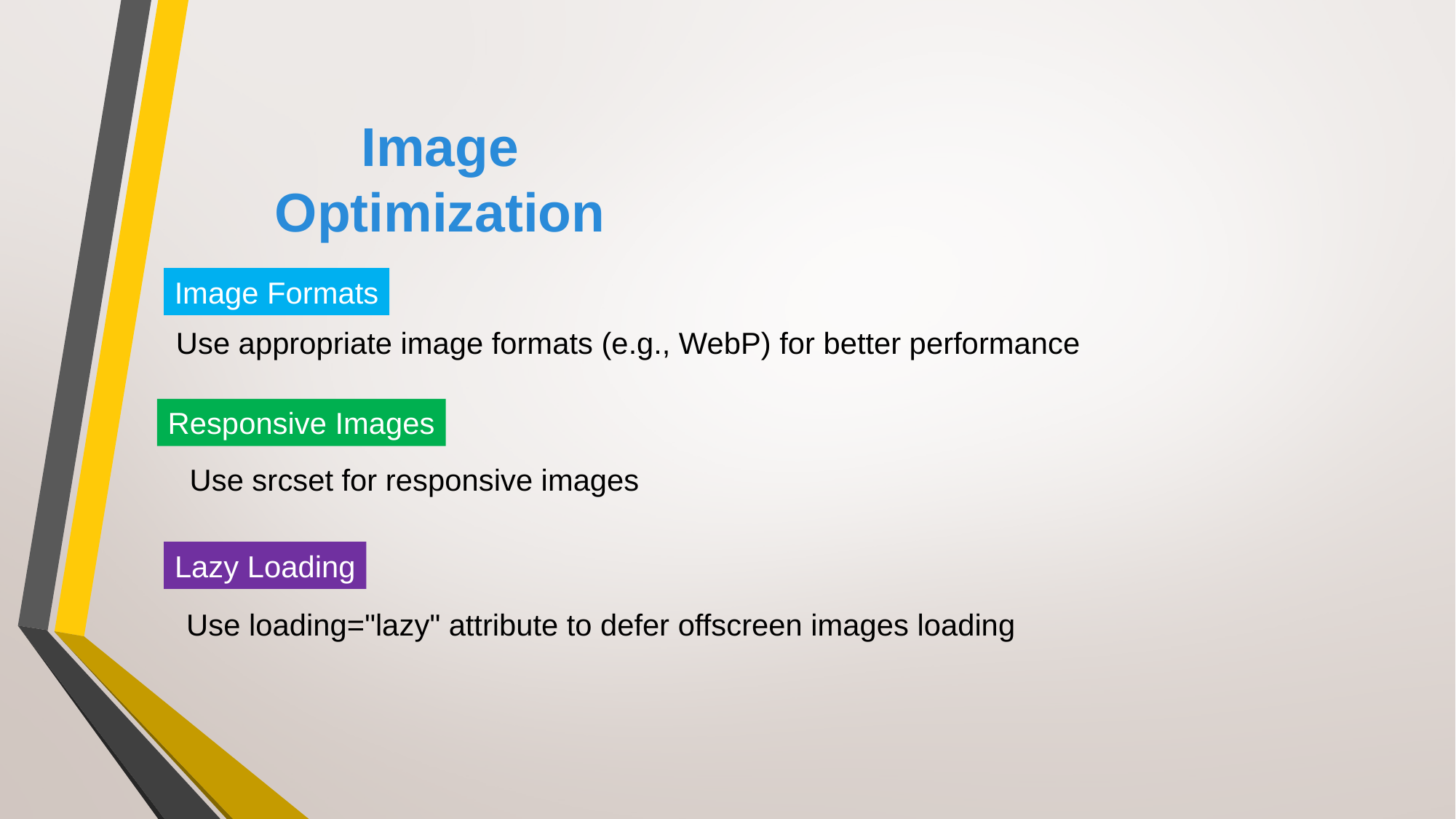

# Image Optimization
Image Formats
Use appropriate image formats (e.g., WebP) for better performance
Responsive Images
Use srcset for responsive images
Lazy Loading
Use loading="lazy" attribute to defer offscreen images loading